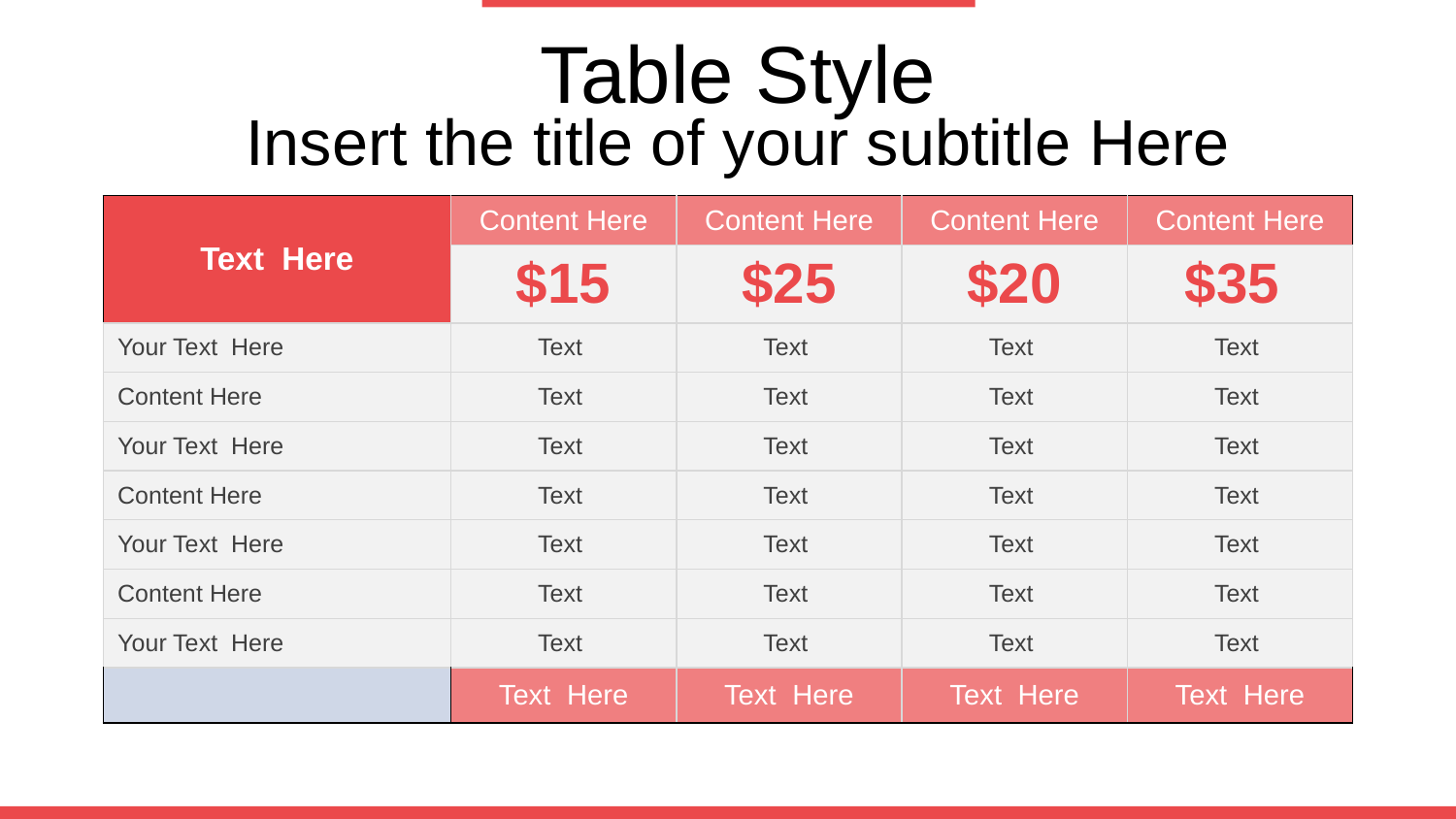

# Table Style
Insert the title of your subtitle Here
| Text Here | Content Here | Content Here | Content Here | Content Here |
| --- | --- | --- | --- | --- |
|  | $15 | $25 | $20 | $35 |
| Your Text Here | Text | Text | Text | Text |
| Content Here | Text | Text | Text | Text |
| Your Text Here | Text | Text | Text | Text |
| Content Here | Text | Text | Text | Text |
| Your Text Here | Text | Text | Text | Text |
| Content Here | Text | Text | Text | Text |
| Your Text Here | Text | Text | Text | Text |
|  | Text Here | Text Here | Text Here | Text Here |